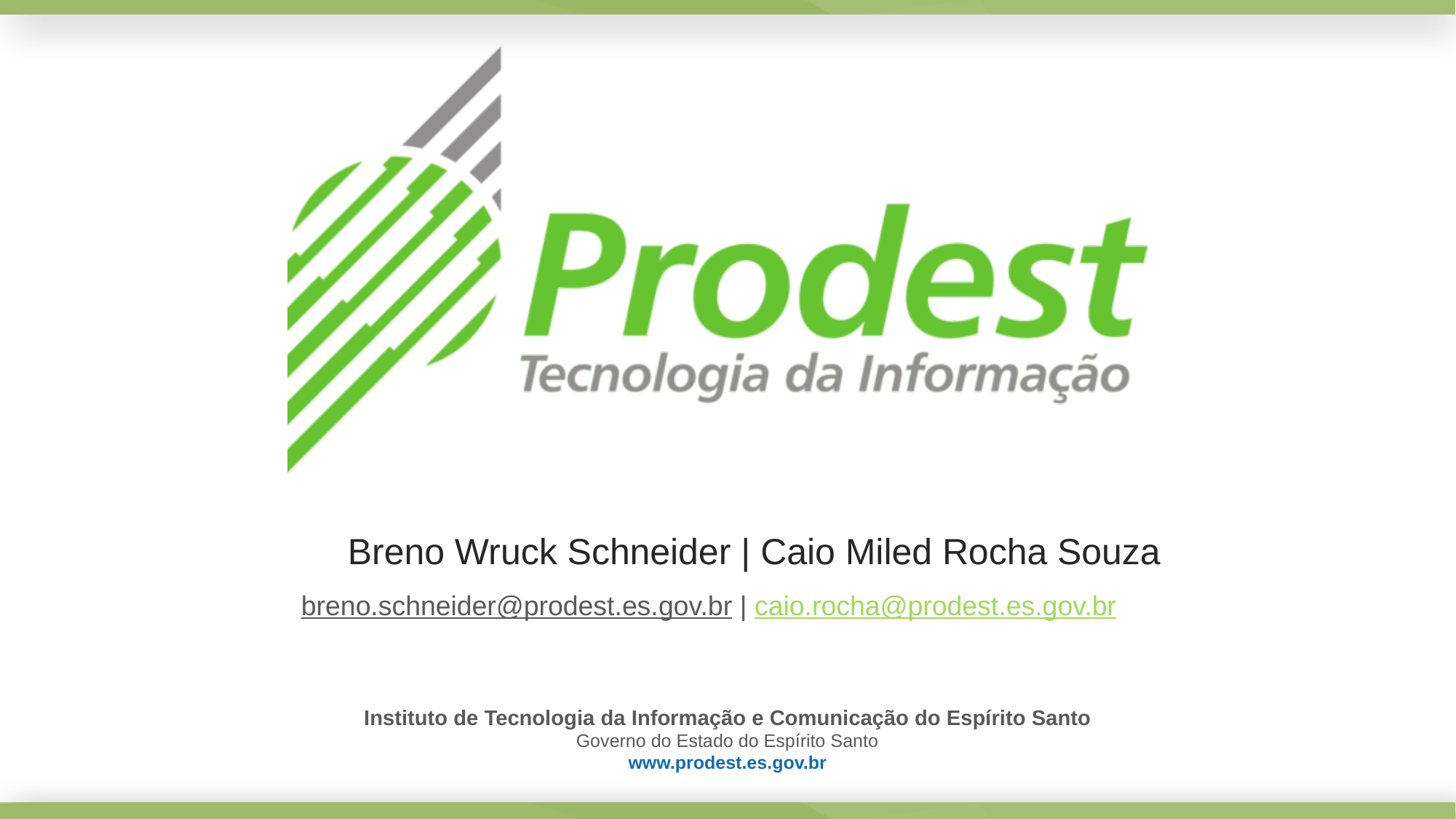

Breno Wruck Schneider | Caio Miled Rocha Souza
breno.schneider@prodest.es.gov.br | caio.rocha@prodest.es.gov.br